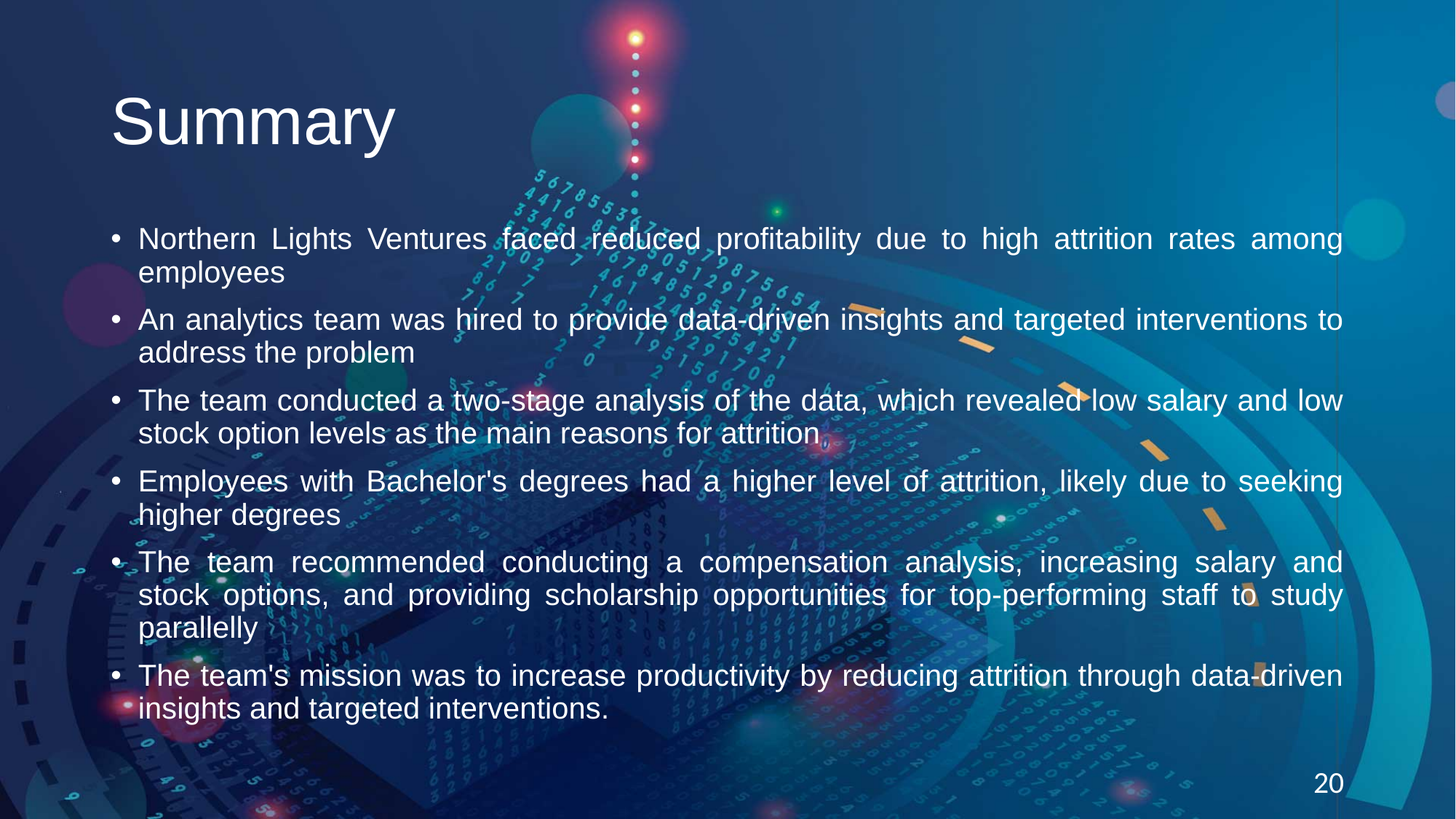

# Summary
Northern Lights Ventures faced reduced profitability due to high attrition rates among employees
An analytics team was hired to provide data-driven insights and targeted interventions to address the problem
The team conducted a two-stage analysis of the data, which revealed low salary and low stock option levels as the main reasons for attrition
Employees with Bachelor's degrees had a higher level of attrition, likely due to seeking higher degrees
The team recommended conducting a compensation analysis, increasing salary and stock options, and providing scholarship opportunities for top-performing staff to study parallelly
The team's mission was to increase productivity by reducing attrition through data-driven insights and targeted interventions.

20